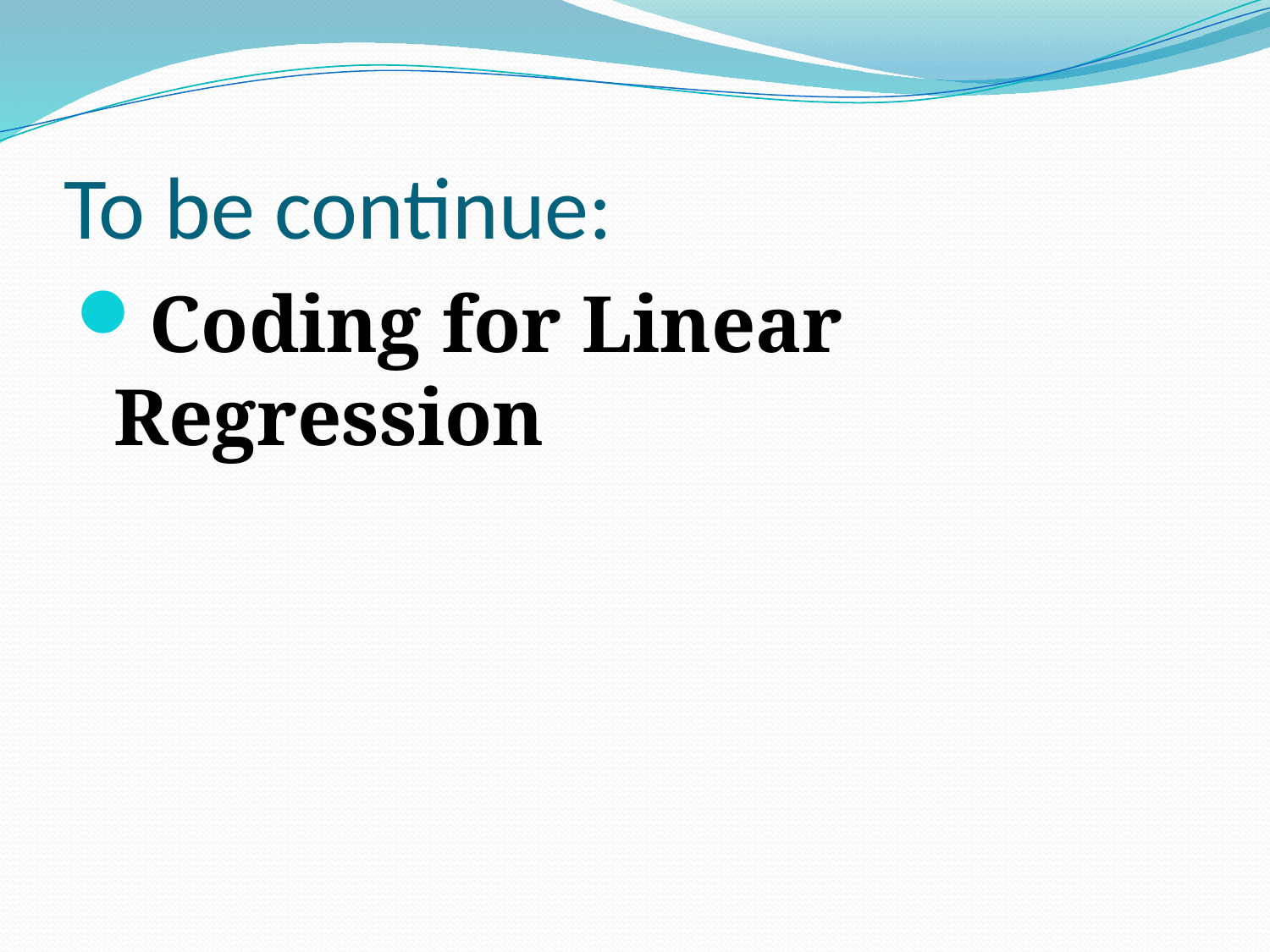

# To be continue:
Coding for Linear Regression